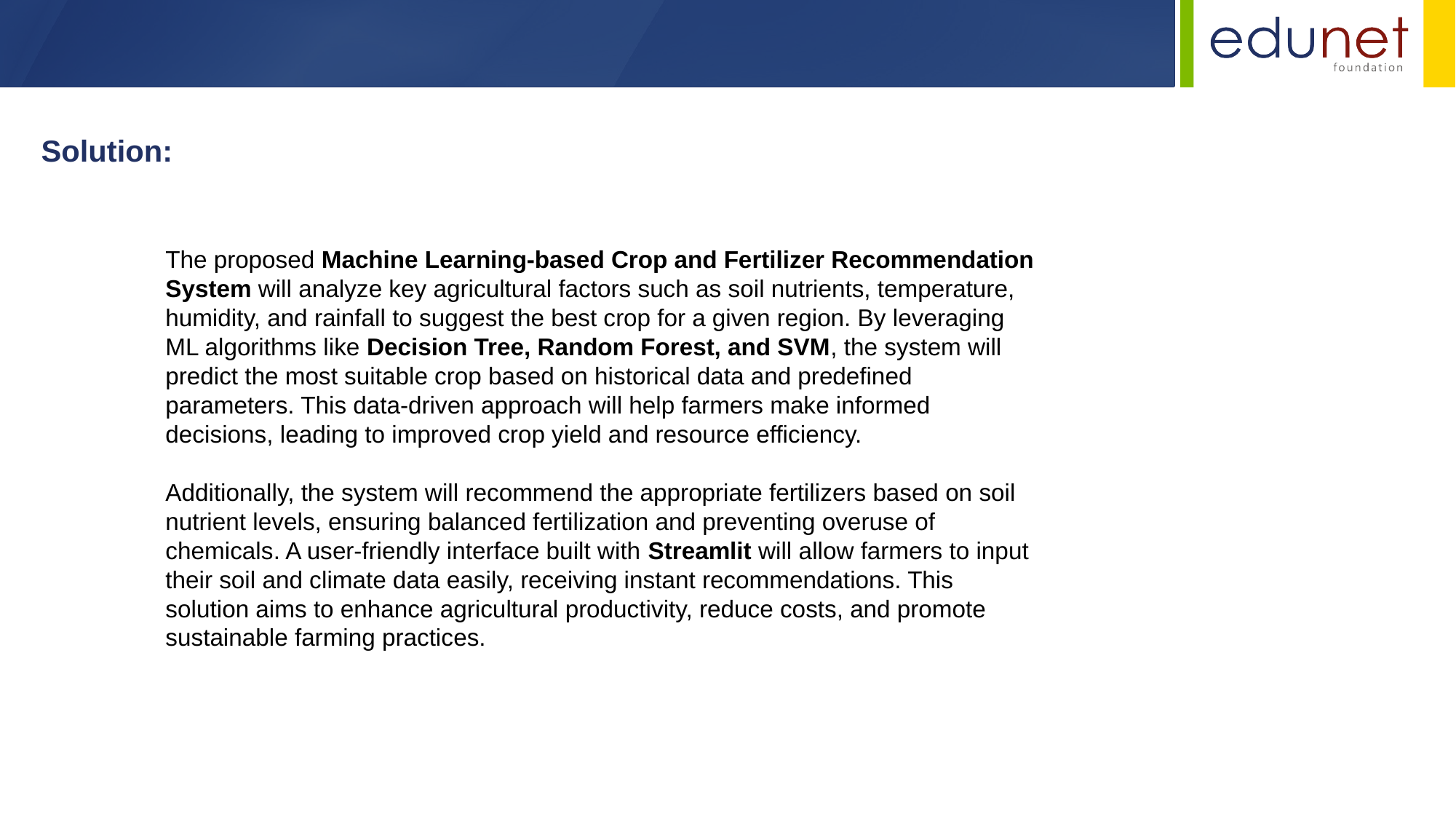

Solution:
The proposed Machine Learning-based Crop and Fertilizer Recommendation System will analyze key agricultural factors such as soil nutrients, temperature, humidity, and rainfall to suggest the best crop for a given region. By leveraging ML algorithms like Decision Tree, Random Forest, and SVM, the system will predict the most suitable crop based on historical data and predefined parameters. This data-driven approach will help farmers make informed decisions, leading to improved crop yield and resource efficiency.

Additionally, the system will recommend the appropriate fertilizers based on soil nutrient levels, ensuring balanced fertilization and preventing overuse of chemicals. A user-friendly interface built with Streamlit will allow farmers to input their soil and climate data easily, receiving instant recommendations. This solution aims to enhance agricultural productivity, reduce costs, and promote sustainable farming practices.